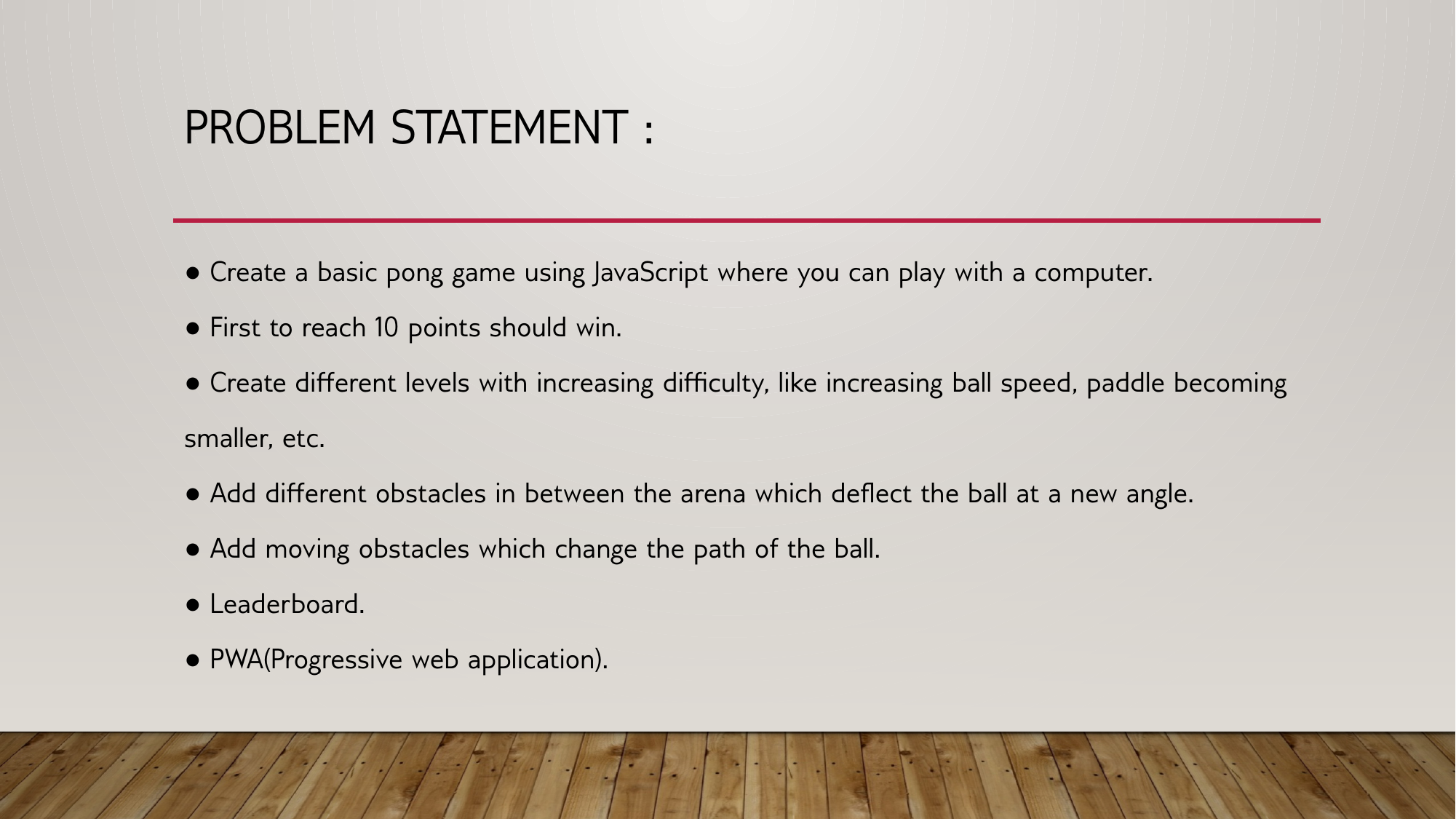

# Problem statement :
● Create a basic pong game using JavaScript where you can play with a computer.
● First to reach 10 points should win.
● Create different levels with increasing difficulty, like increasing ball speed, paddle becoming
smaller, etc.
● Add different obstacles in between the arena which deflect the ball at a new angle.
● Add moving obstacles which change the path of the ball.
● Leaderboard.
● PWA(Progressive web application).